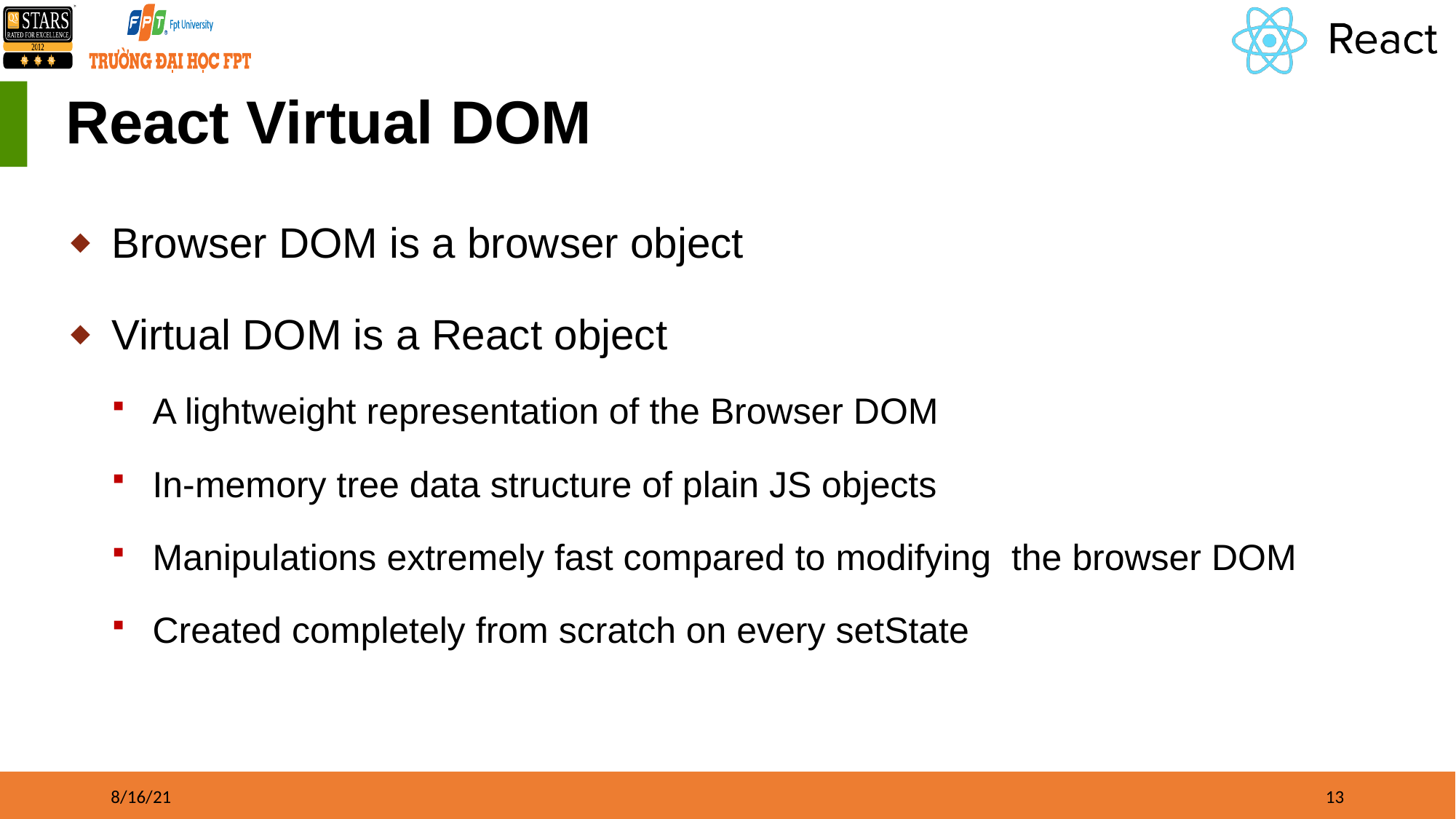

# React Virtual DOM
Browser DOM is a browser object
Virtual DOM is a React object
A lightweight representation of the Browser DOM
In-memory tree data structure of plain JS objects
Manipulations extremely fast compared to modifying  the browser DOM
Created completely from scratch on every setState
8/16/21
13